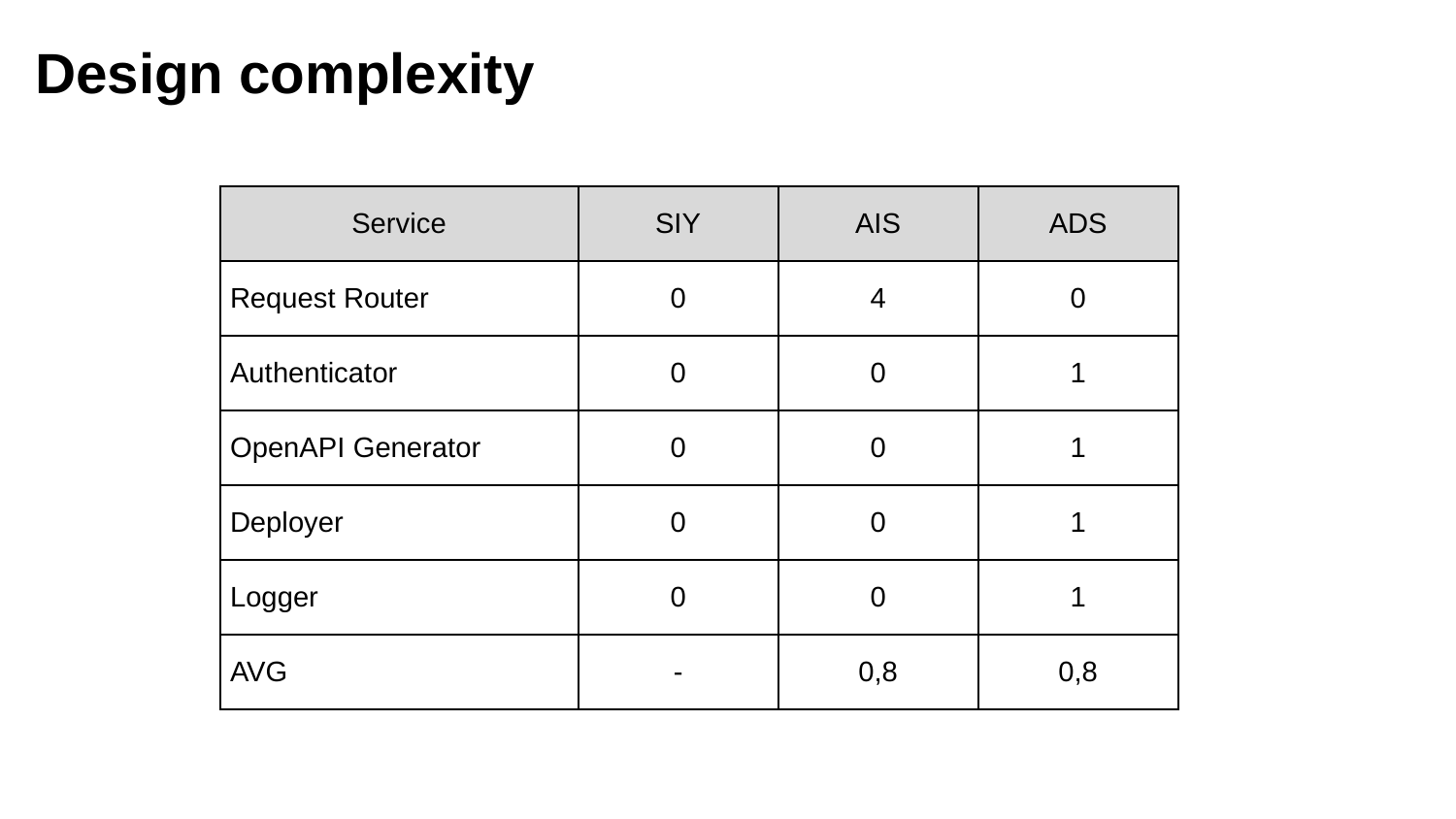

# Design complexity
| Service | SIY | AIS | ADS |
| --- | --- | --- | --- |
| Request Router | 0 | 4 | 0 |
| Authenticator | 0 | 0 | 1 |
| OpenAPI Generator | 0 | 0 | 1 |
| Deployer | 0 | 0 | 1 |
| Logger | 0 | 0 | 1 |
| AVG | - | 0,8 | 0,8 |